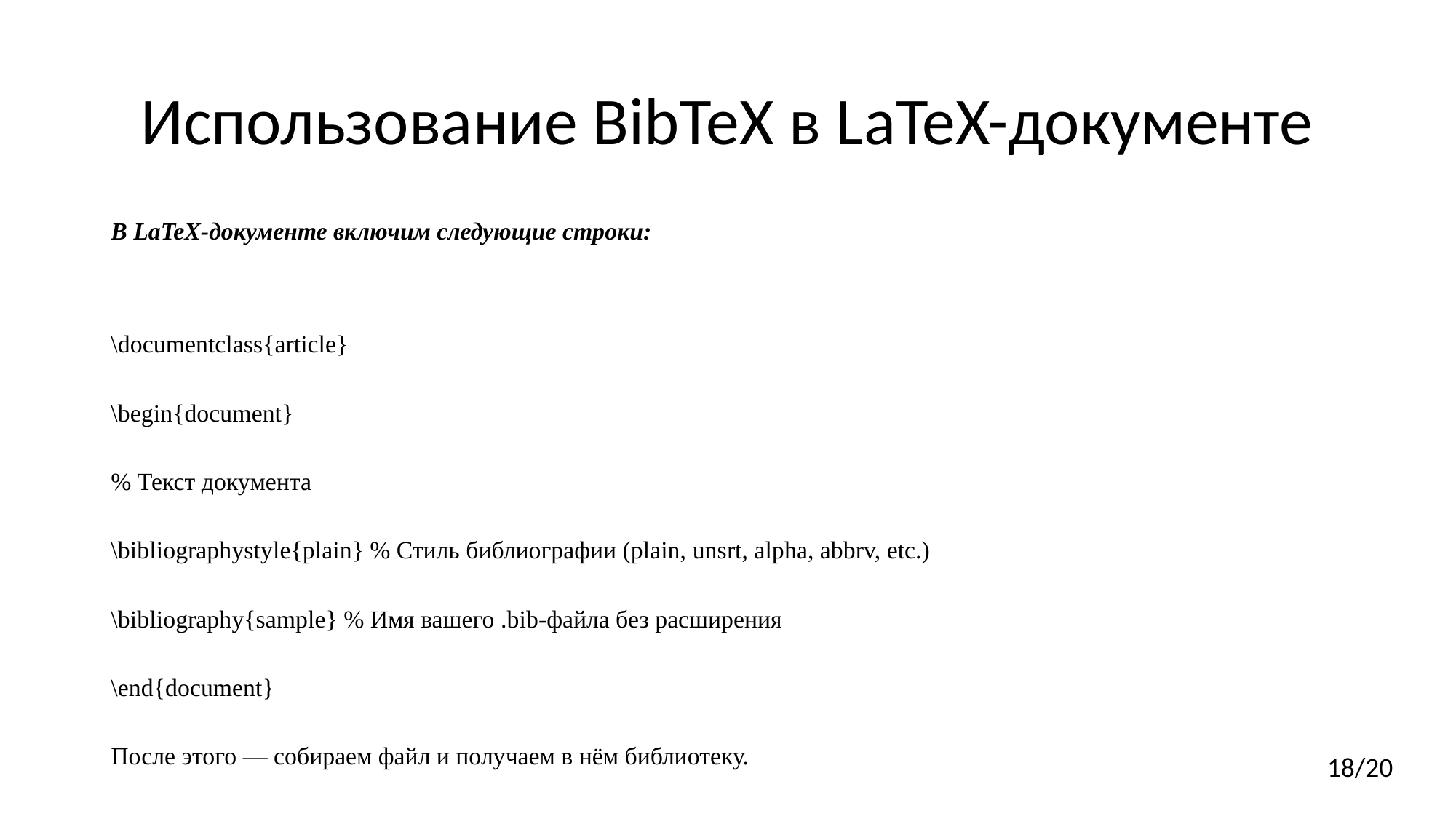

# Использование BibTeX в LaTeX-документе
В LaTeX-документе включим следующие строки:

\documentclass{article}
\begin{document}
% Текст документа
\bibliographystyle{plain} % Стиль библиографии (plain, unsrt, alpha, abbrv, etc.)
\bibliography{sample} % Имя вашего .bib-файла без расширения
\end{document}
После этого — собираем файл и получаем в нём библиотеку.

18/20